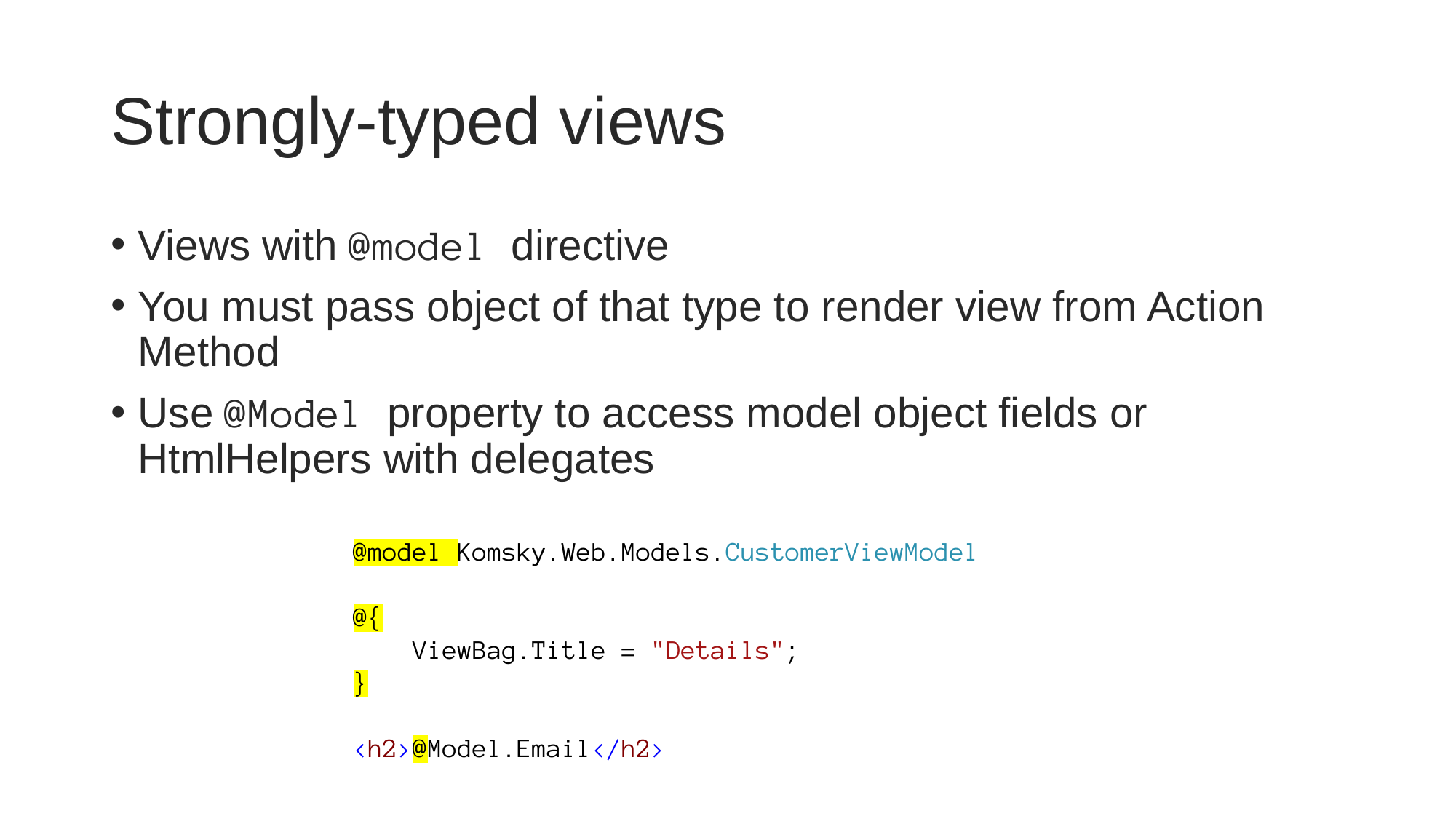

# Strongly-typed views
Views with @model directive
You must pass object of that type to render view from Action Method
Use @Model property to access model object fields or HtmlHelpers with delegates
@model Komsky.Web.Models.CustomerViewModel

@{
    ViewBag.Title = "Details";
}

<h2>@Model.Email</h2>